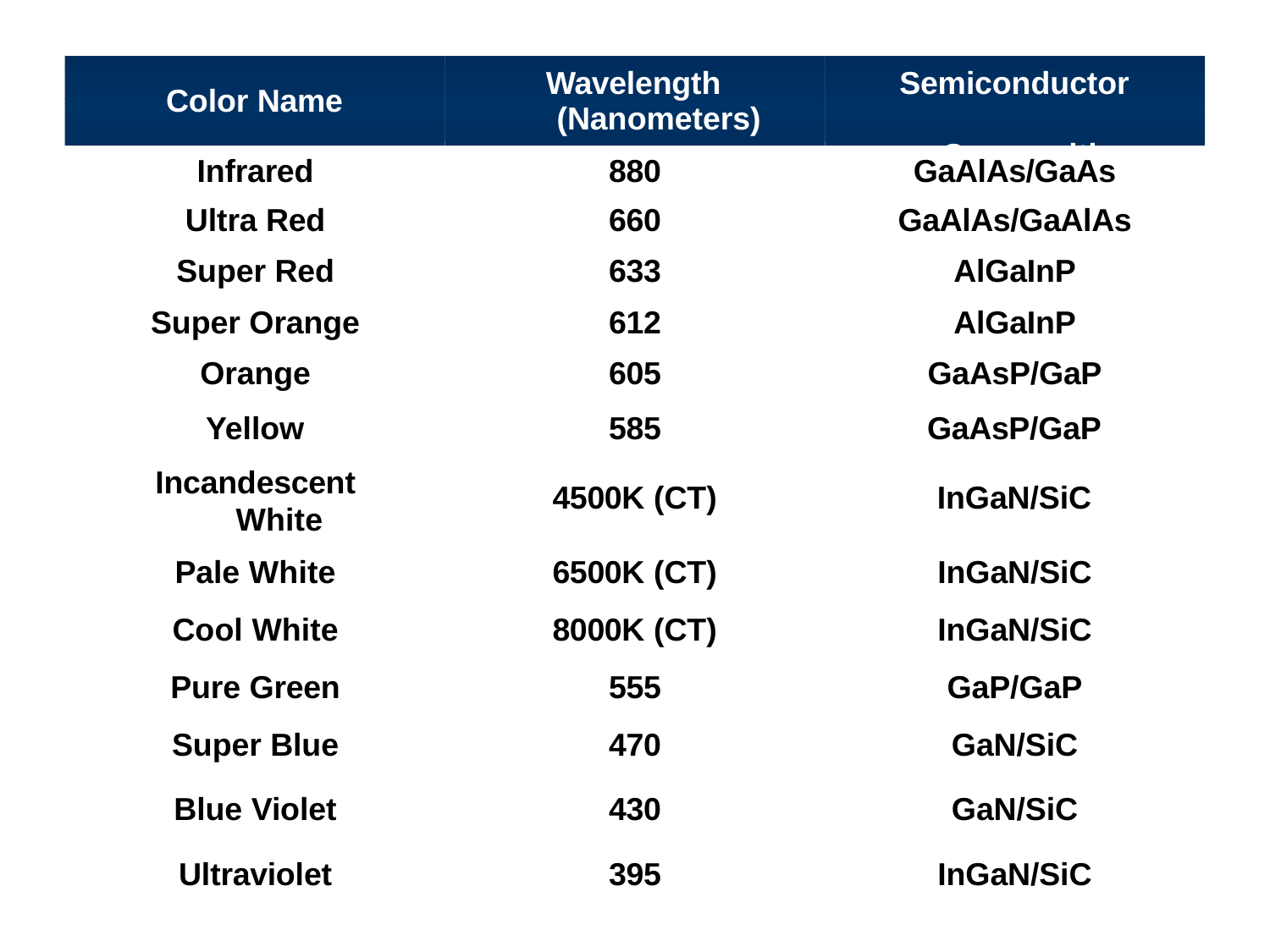

Wavelength  (Nanometers)
# Semiconductor  Composition
Color Name
| Infrared | 880 | GaAlAs/GaAs |
| --- | --- | --- |
| Ultra Red | 660 | GaAlAs/GaAlAs |
| Super Red | 633 | AlGaInP |
| Super Orange | 612 | AlGaInP |
| Orange | 605 | GaAsP/GaP |
| Yellow Incandescent White | 585 4500K (CT) | GaAsP/GaP InGaN/SiC |
| Pale White | 6500K (CT) | InGaN/SiC |
| Cool White | 8000K (CT) | InGaN/SiC |
| Pure Green | 555 | GaP/GaP |
| Super Blue | 470 | GaN/SiC |
| Blue Violet | 430 | GaN/SiC |
| Ultraviolet | 395 | InGaN/SiC |